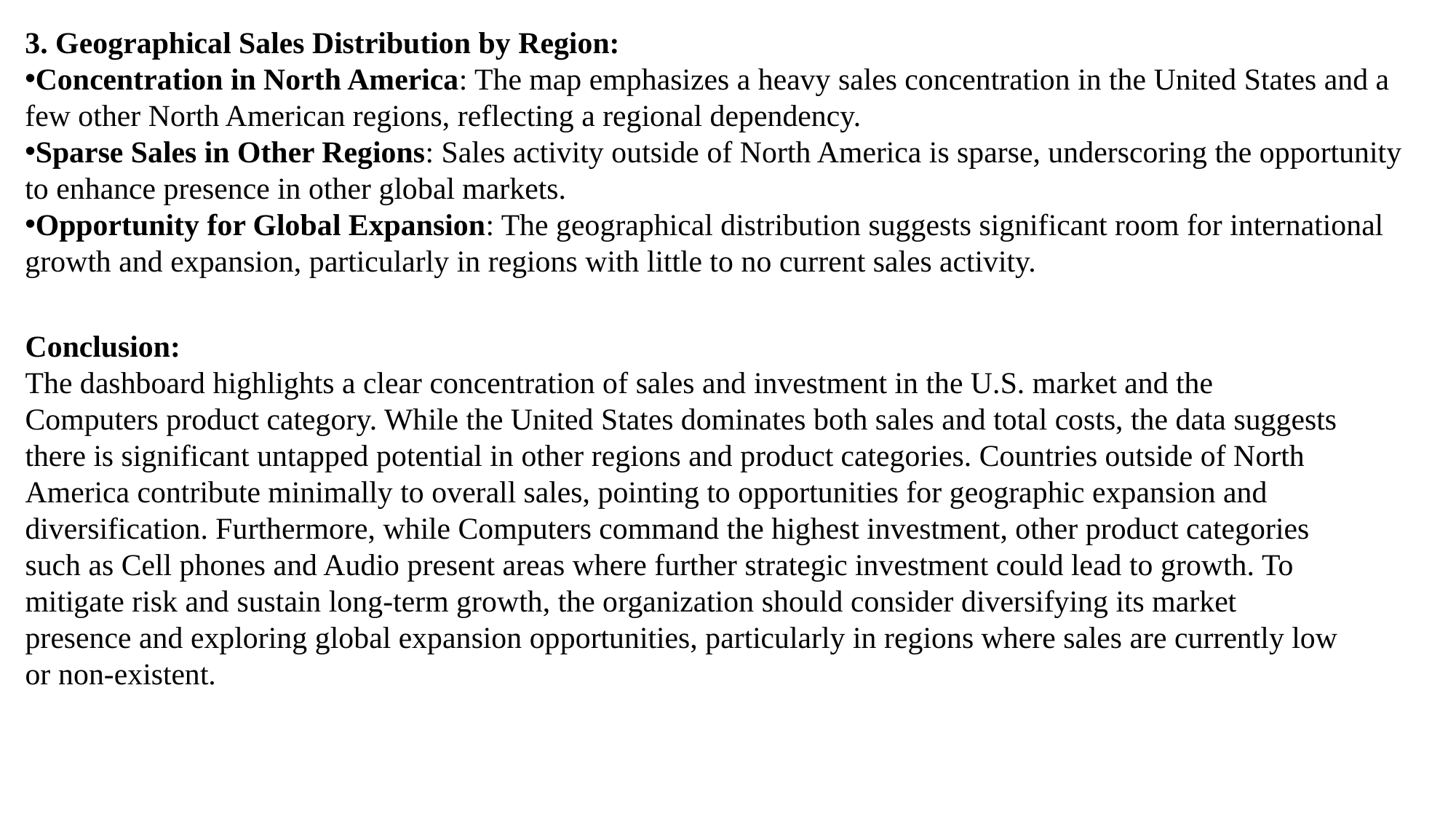

3. Geographical Sales Distribution by Region:
Concentration in North America: The map emphasizes a heavy sales concentration in the United States and a few other North American regions, reflecting a regional dependency.
Sparse Sales in Other Regions: Sales activity outside of North America is sparse, underscoring the opportunity to enhance presence in other global markets.
Opportunity for Global Expansion: The geographical distribution suggests significant room for international growth and expansion, particularly in regions with little to no current sales activity.
Conclusion:
The dashboard highlights a clear concentration of sales and investment in the U.S. market and the Computers product category. While the United States dominates both sales and total costs, the data suggests there is significant untapped potential in other regions and product categories. Countries outside of North America contribute minimally to overall sales, pointing to opportunities for geographic expansion and diversification. Furthermore, while Computers command the highest investment, other product categories such as Cell phones and Audio present areas where further strategic investment could lead to growth. To mitigate risk and sustain long-term growth, the organization should consider diversifying its market presence and exploring global expansion opportunities, particularly in regions where sales are currently low or non-existent.